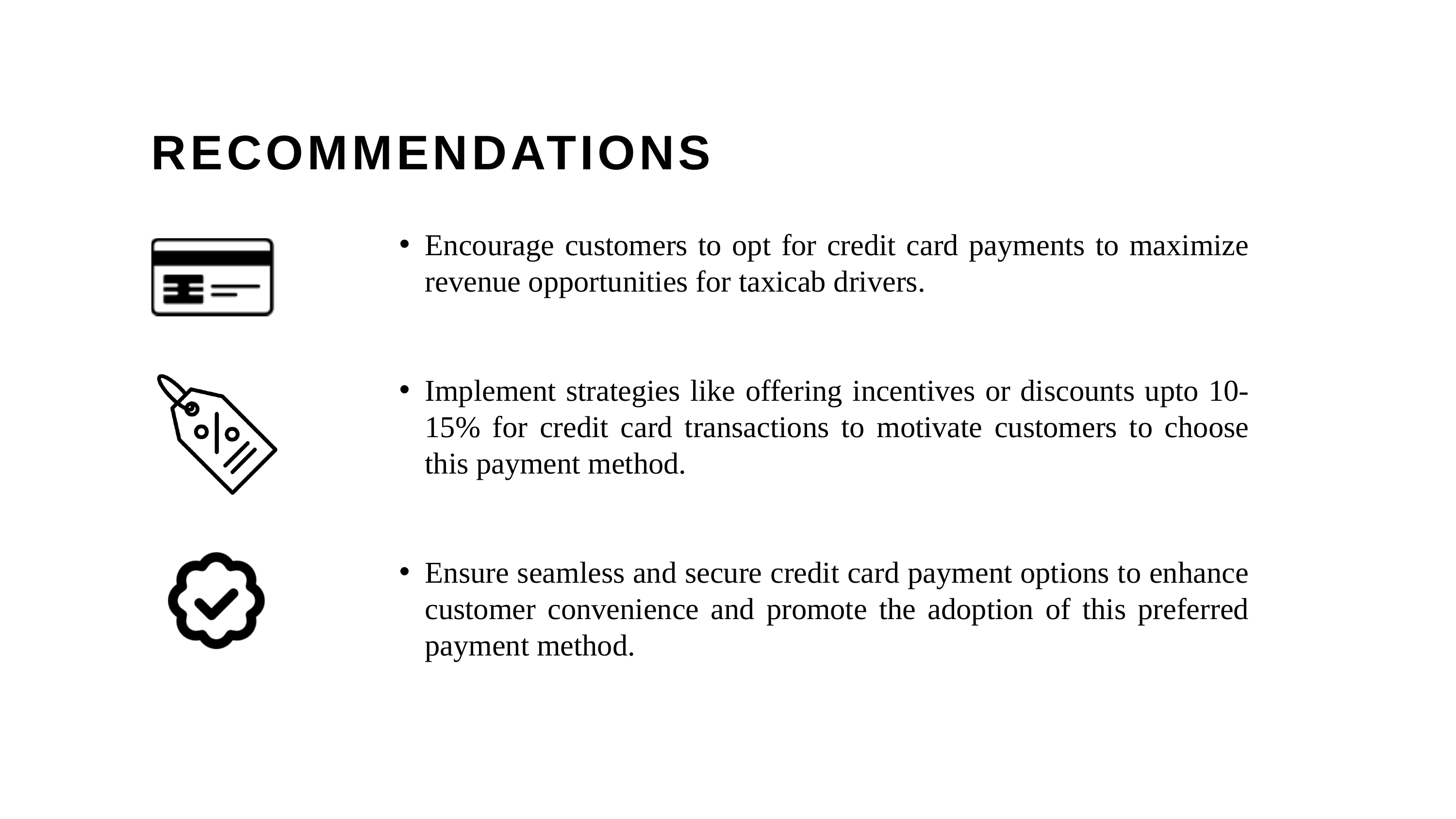

RECOMMENDATIONS
Encourage customers to opt for credit card payments to maximize revenue opportunities for taxicab drivers.

Implement strategies like offering incentives or discounts upto 10-15% for credit card transactions to motivate customers to choose this payment method.

Ensure seamless and secure credit card payment options to enhance customer convenience and promote the adoption of this preferred payment method.